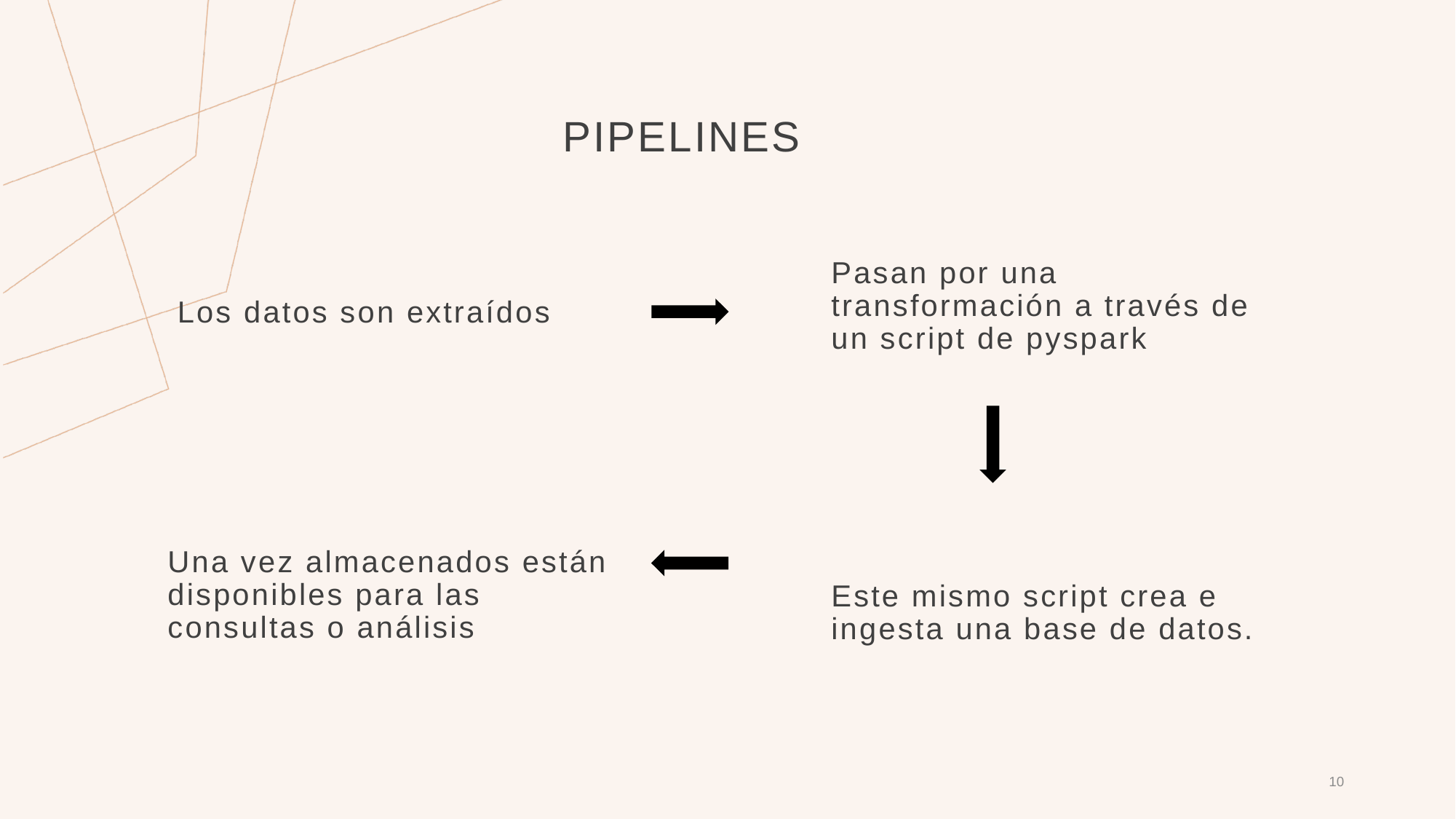

# Pipelines
Los datos son extraídos
Pasan por una transformación a través de un script de pyspark

Una vez almacenados están disponibles para las consultas o análisis

Este mismo script crea e ingesta una base de datos.
10